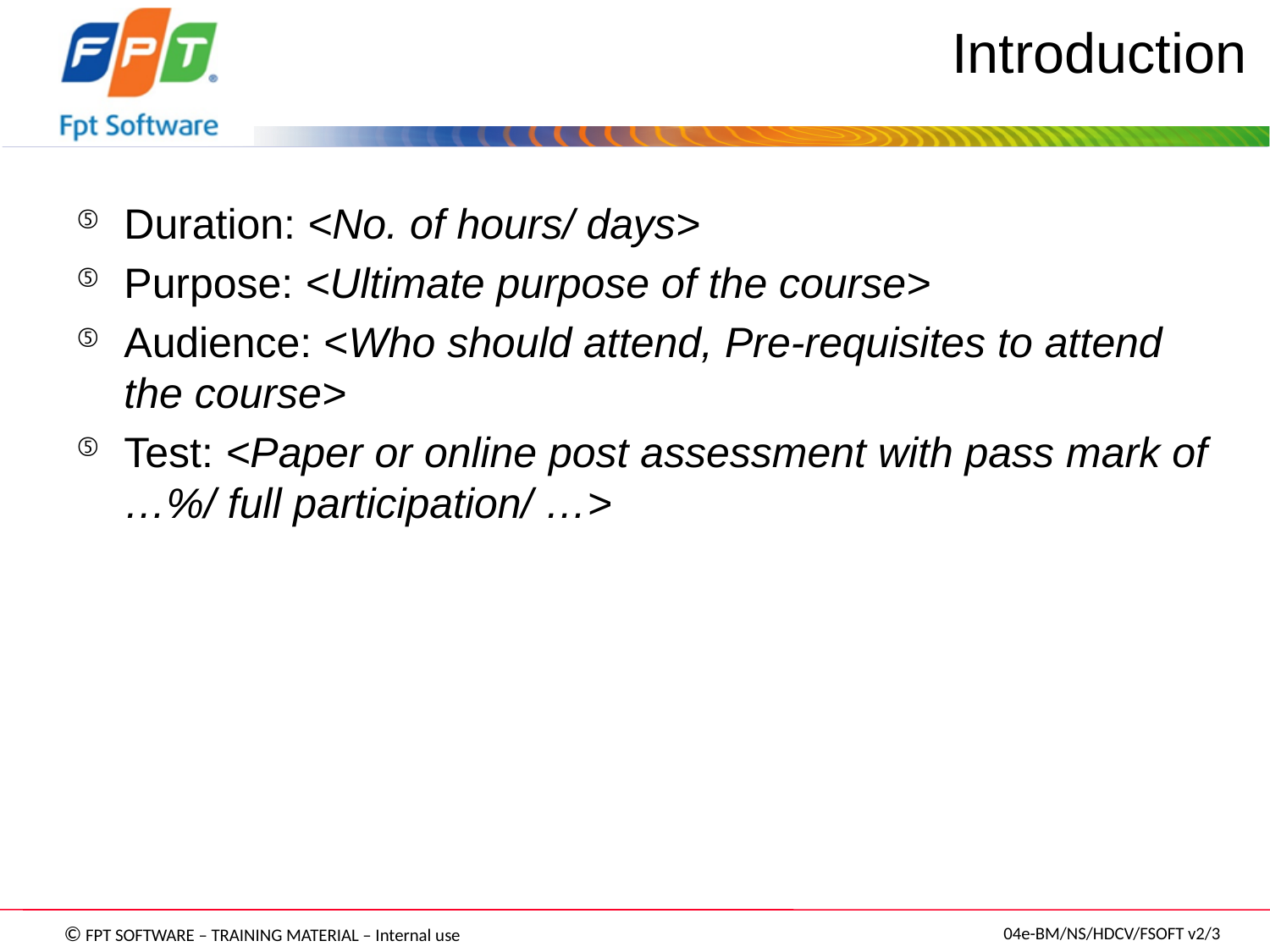

Introduction
Duration: <No. of hours/ days>
Purpose: <Ultimate purpose of the course>
Audience: <Who should attend, Pre-requisites to attend the course>
Test: <Paper or online post assessment with pass mark of …%/ full participation/ …>